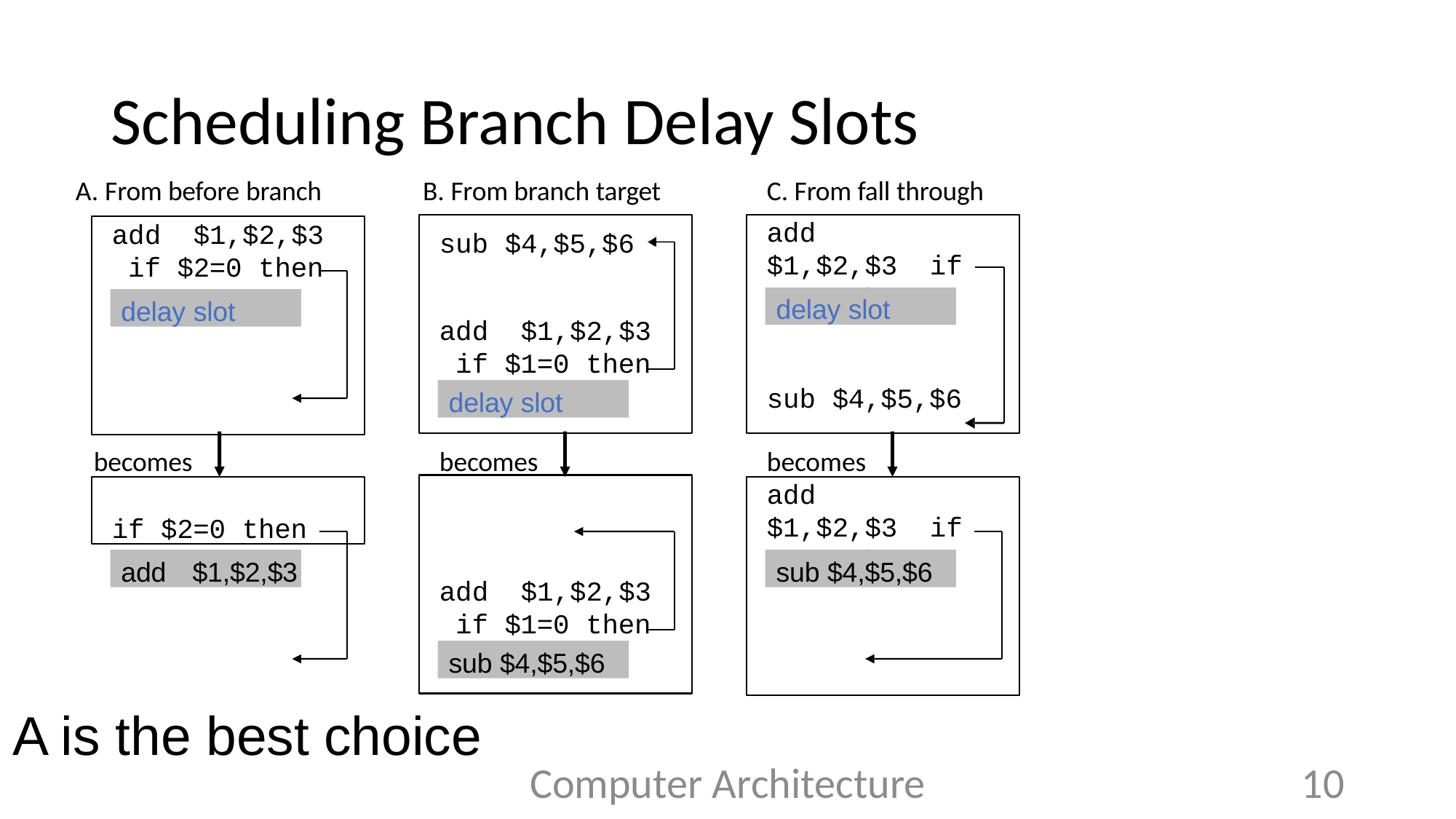

# Scheduling Branch Delay Slots
C. From fall through
add	$1,$2,$3  if $1=0 then
A. From before branch	B. From branch target

add	$1,$2,$3  if $2=0 then

sub $4,$5,$6

delay slot
delay slot
add	$1,$2,$3  if $1=0 then
sub $4,$5,$6
delay slot

becomes
becomes
becomes
add	$1,$2,$3  if $1=0 then

if $2=0 then

add	$1,$2,$3
sub $4,$5,$6
add	$1,$2,$3  if $1=0 then
sub $4,$5,$6
A is the best choice

Computer Architecture
10